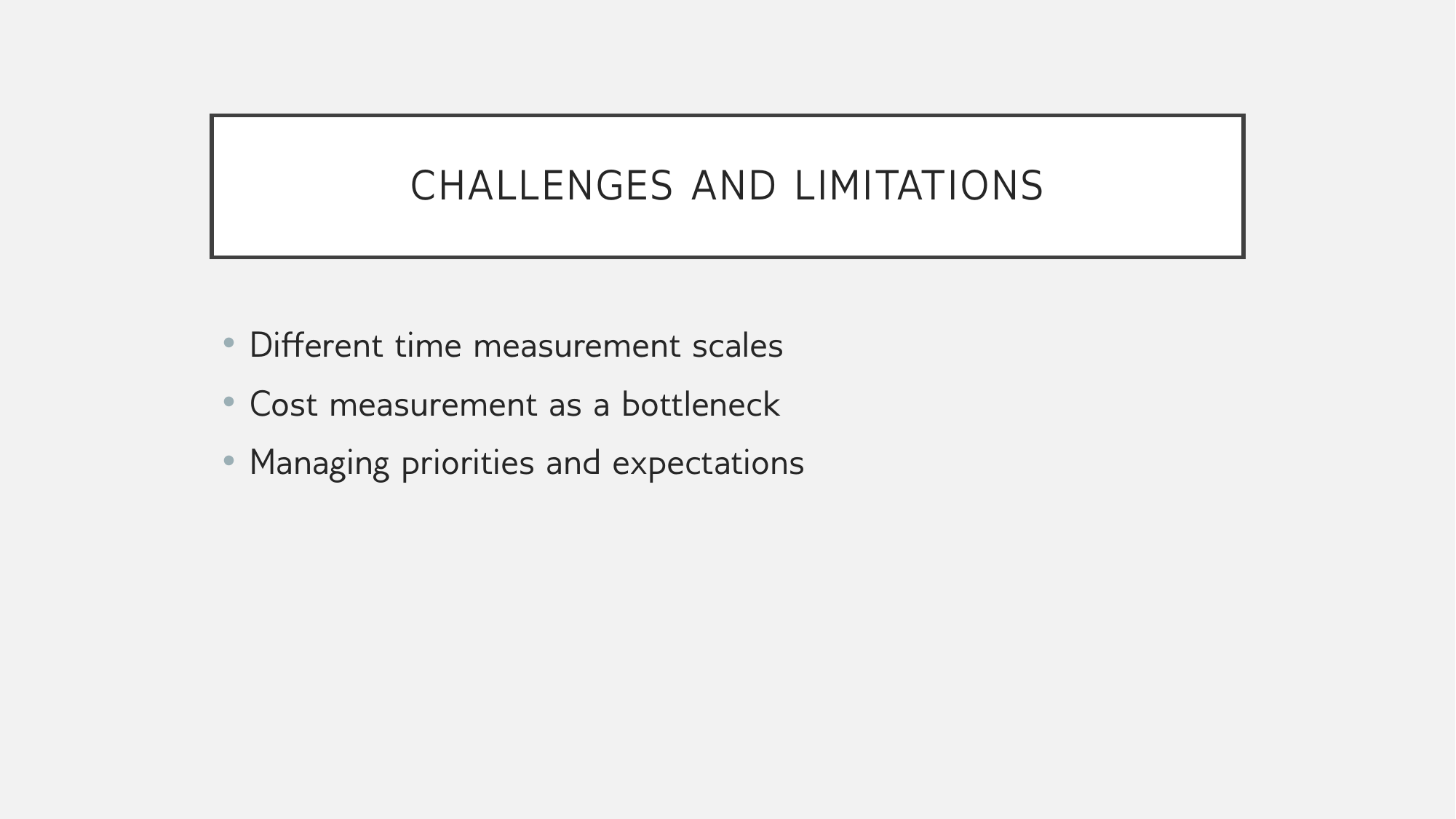

# Challenges and Limitations
Different time measurement scales
Cost measurement as a bottleneck
Managing priorities and expectations